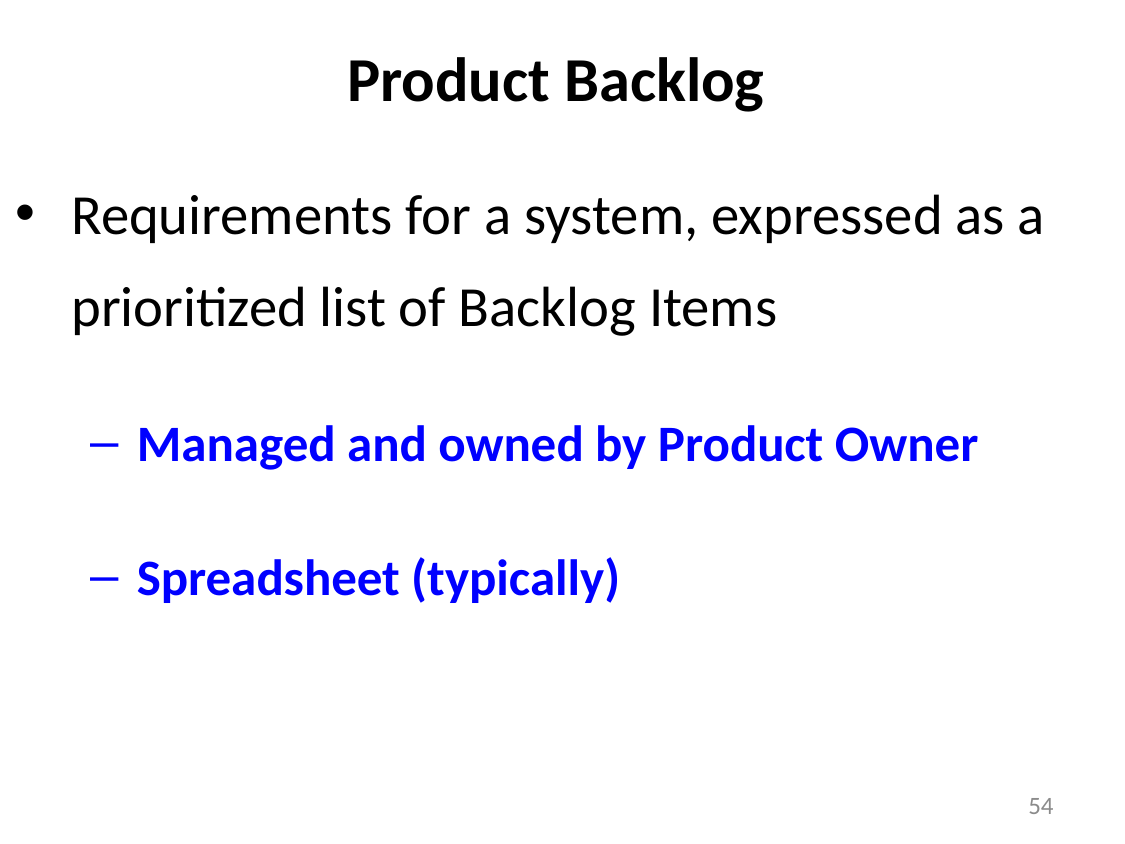

# Product Backlog
Requirements for a system, expressed as a prioritized list of Backlog Items
Managed and owned by Product Owner
Spreadsheet (typically)

54